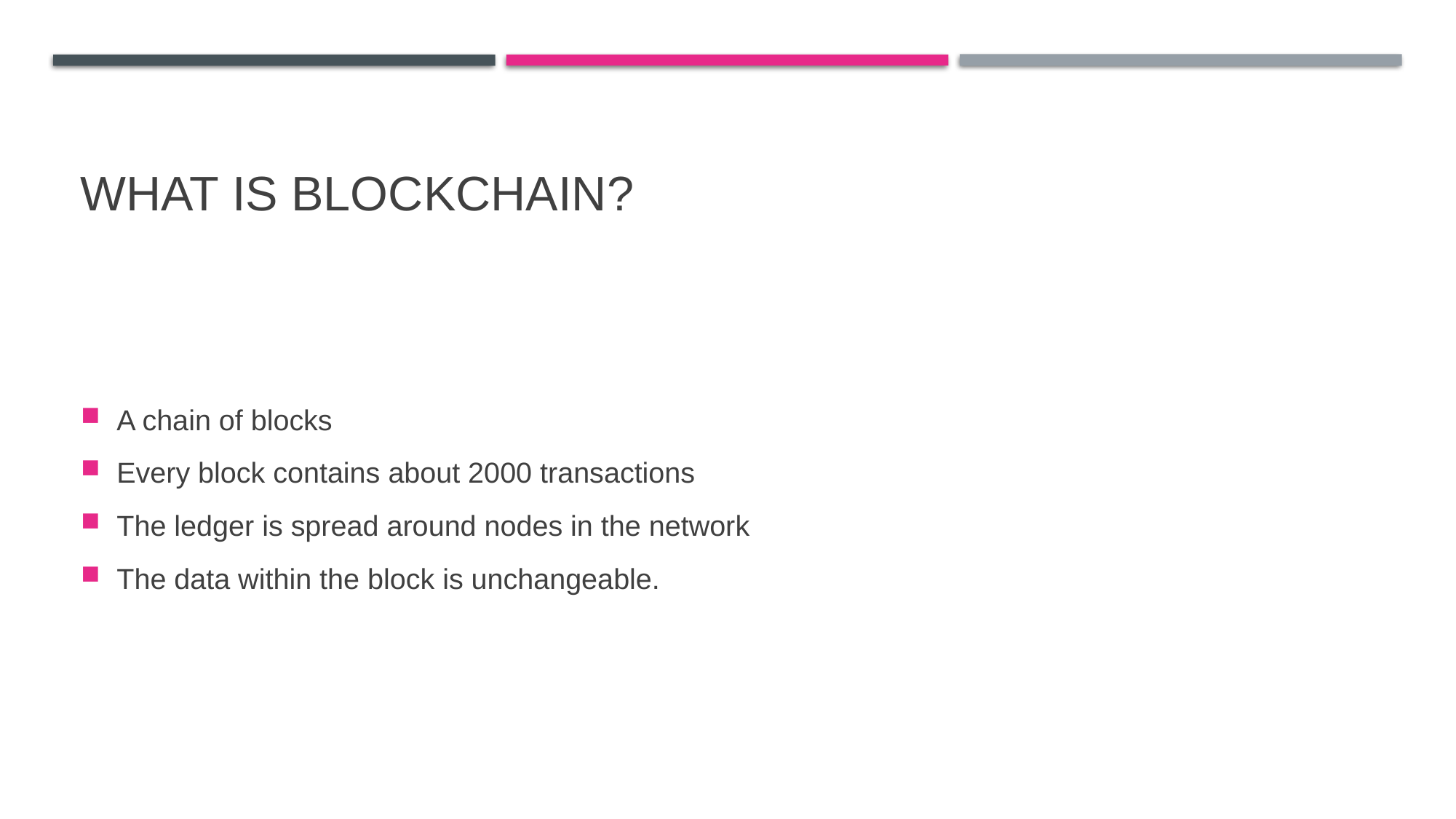

# What is blockchain?
A chain of blocks
Every block contains about 2000 transactions
The ledger is spread around nodes in the network
The data within the block is unchangeable.